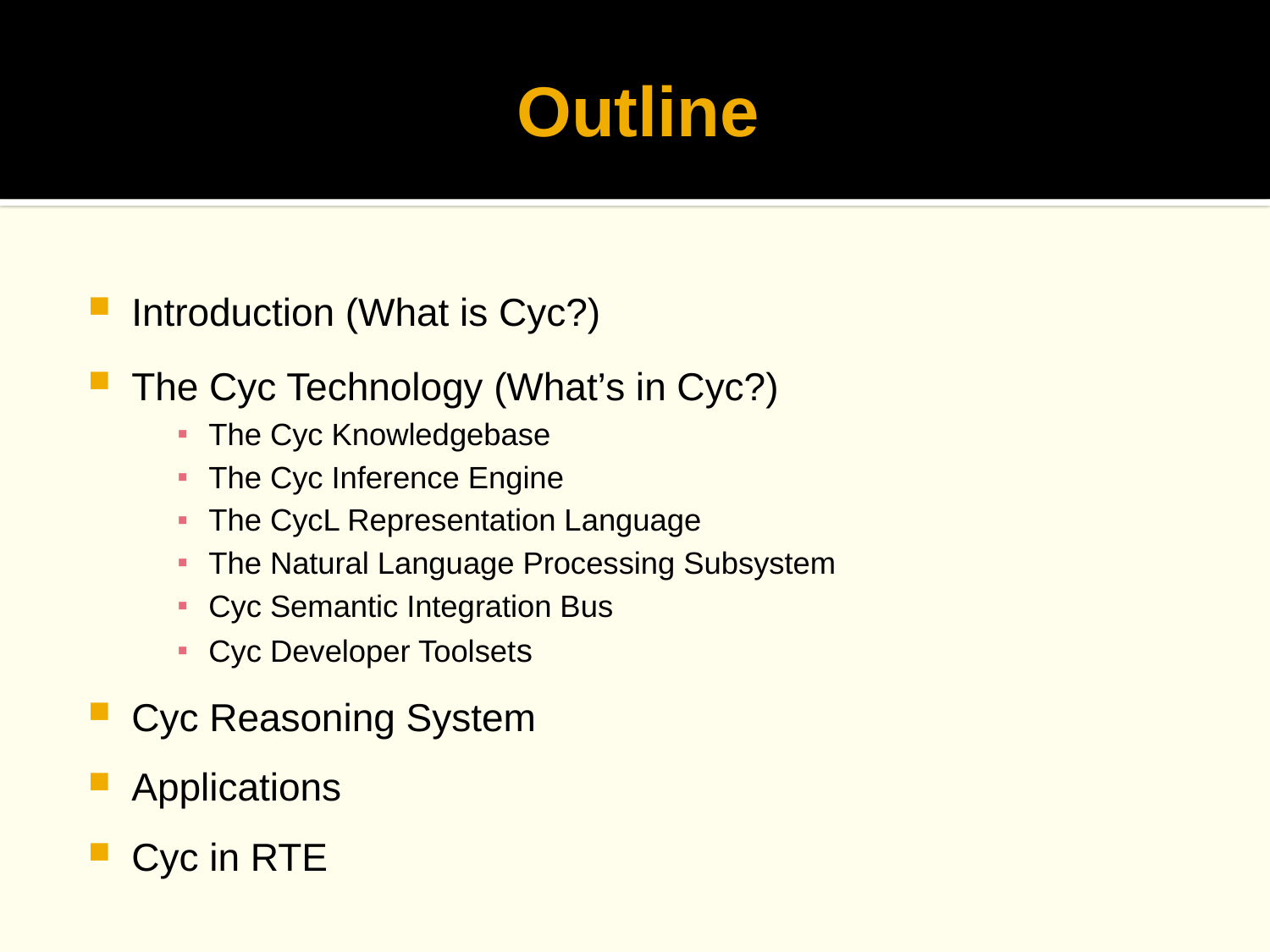

# Outline
Introduction (What is Cyc?)
The Cyc Technology (What’s in Cyc?)
The Cyc Knowledgebase
The Cyc Inference Engine
The CycL Representation Language
The Natural Language Processing Subsystem
Cyc Semantic Integration Bus
Cyc Developer Toolsets
Cyc Reasoning System
Applications
Cyc in RTE